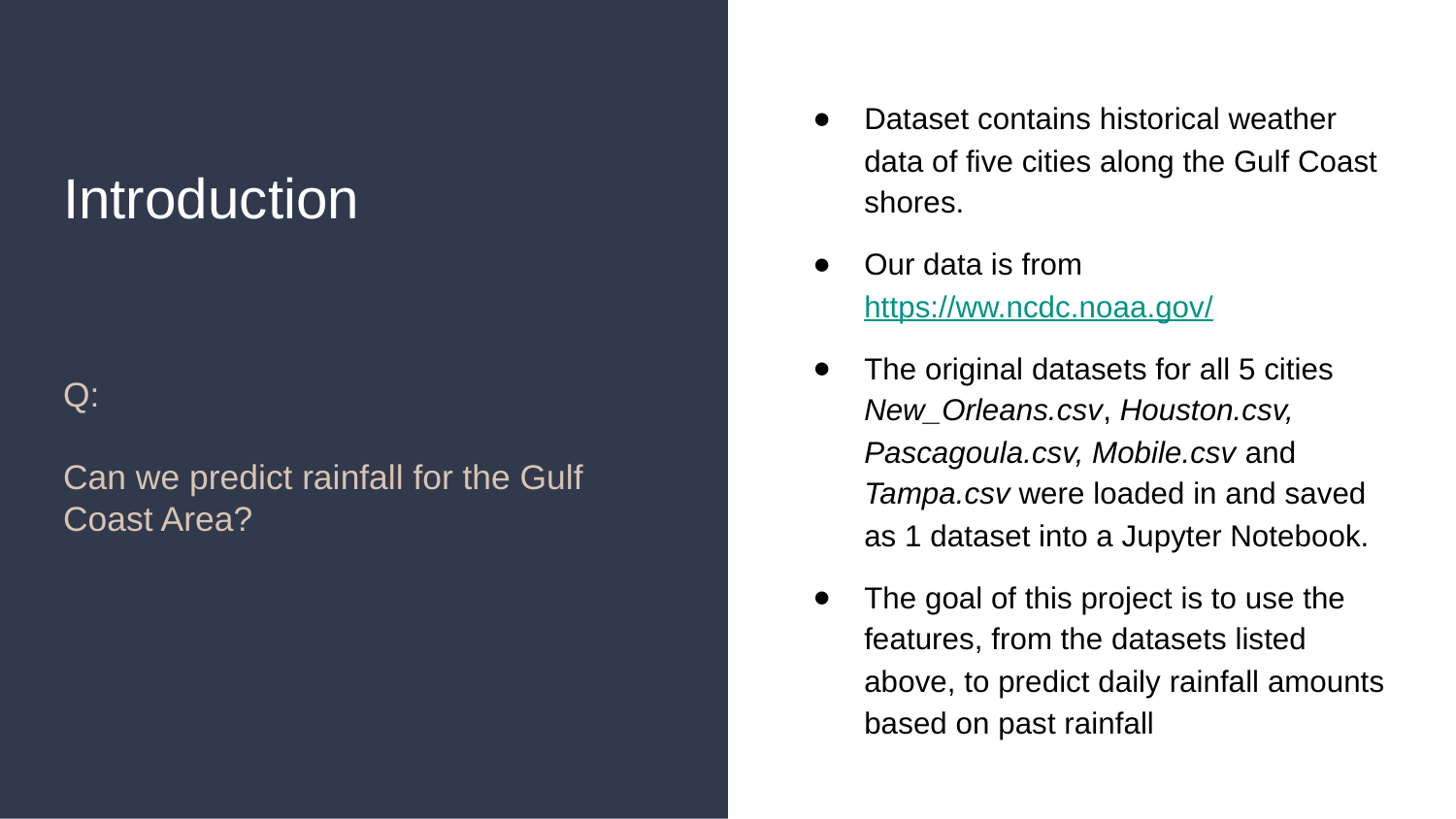

Dataset contains historical weather data of five cities along the Gulf Coast shores.
Our data is from https://ww.ncdc.noaa.gov/
The original datasets for all 5 cities New_Orleans.csv, Houston.csv, Pascagoula.csv, Mobile.csv and Tampa.csv were loaded in and saved as 1 dataset into a Jupyter Notebook.
The goal of this project is to use the features, from the datasets listed above, to predict daily rainfall amounts based on past rainfall
# Introduction
Q:

Can we predict rainfall for the Gulf Coast Area?